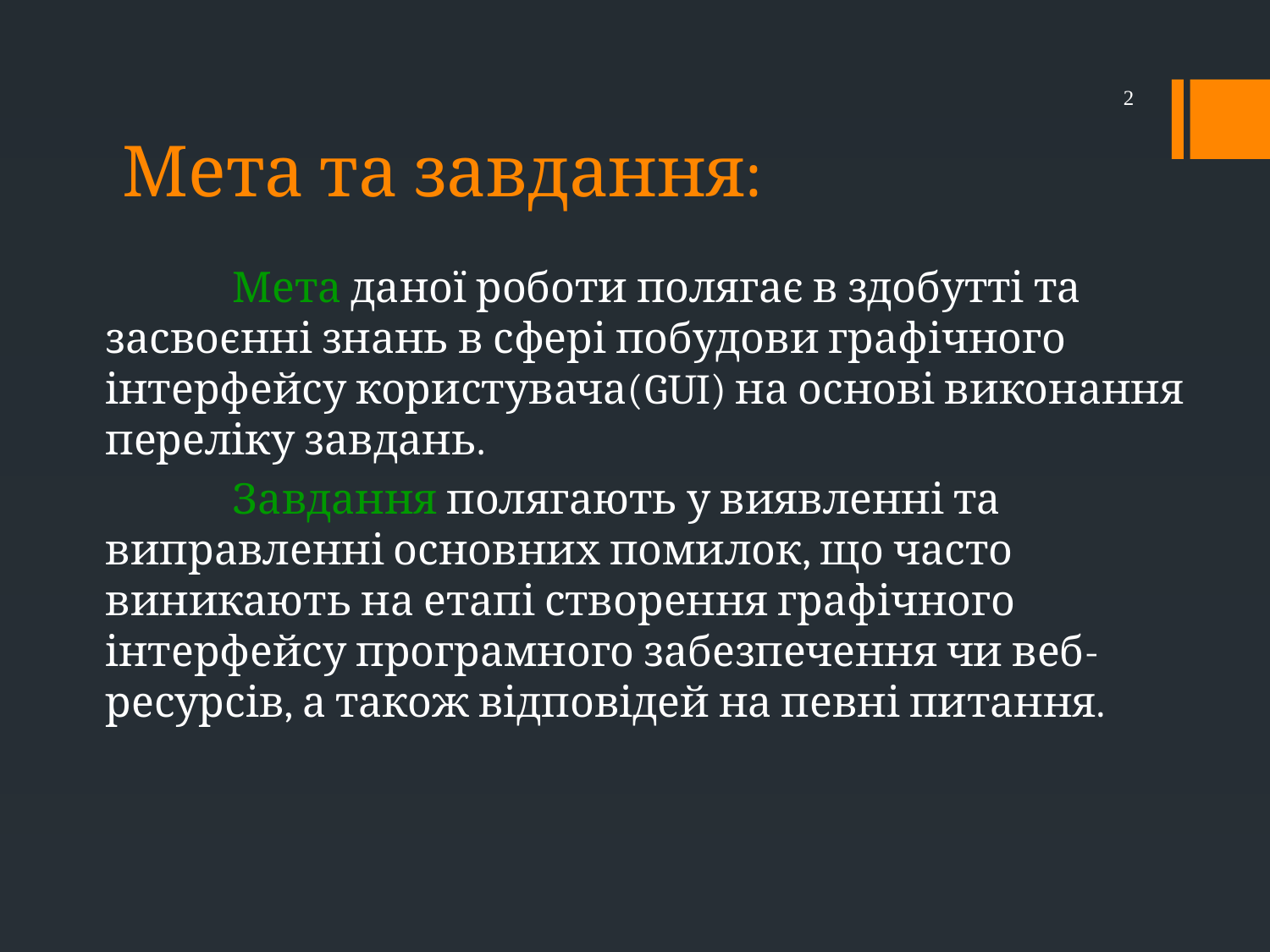

# Мета та завдання:
2
		Мета даної роботи полягає в здобутті та засвоєнні знань в сфері побудови графічного інтерфейсу користувача(GUI) на основі виконання переліку завдань.
		Завдання полягають у виявленні та виправленні основних помилок, що часто виникають на етапі створення графічного інтерфейсу програмного забезпечення чи веб-ресурсів, а також відповідей на певні питання.